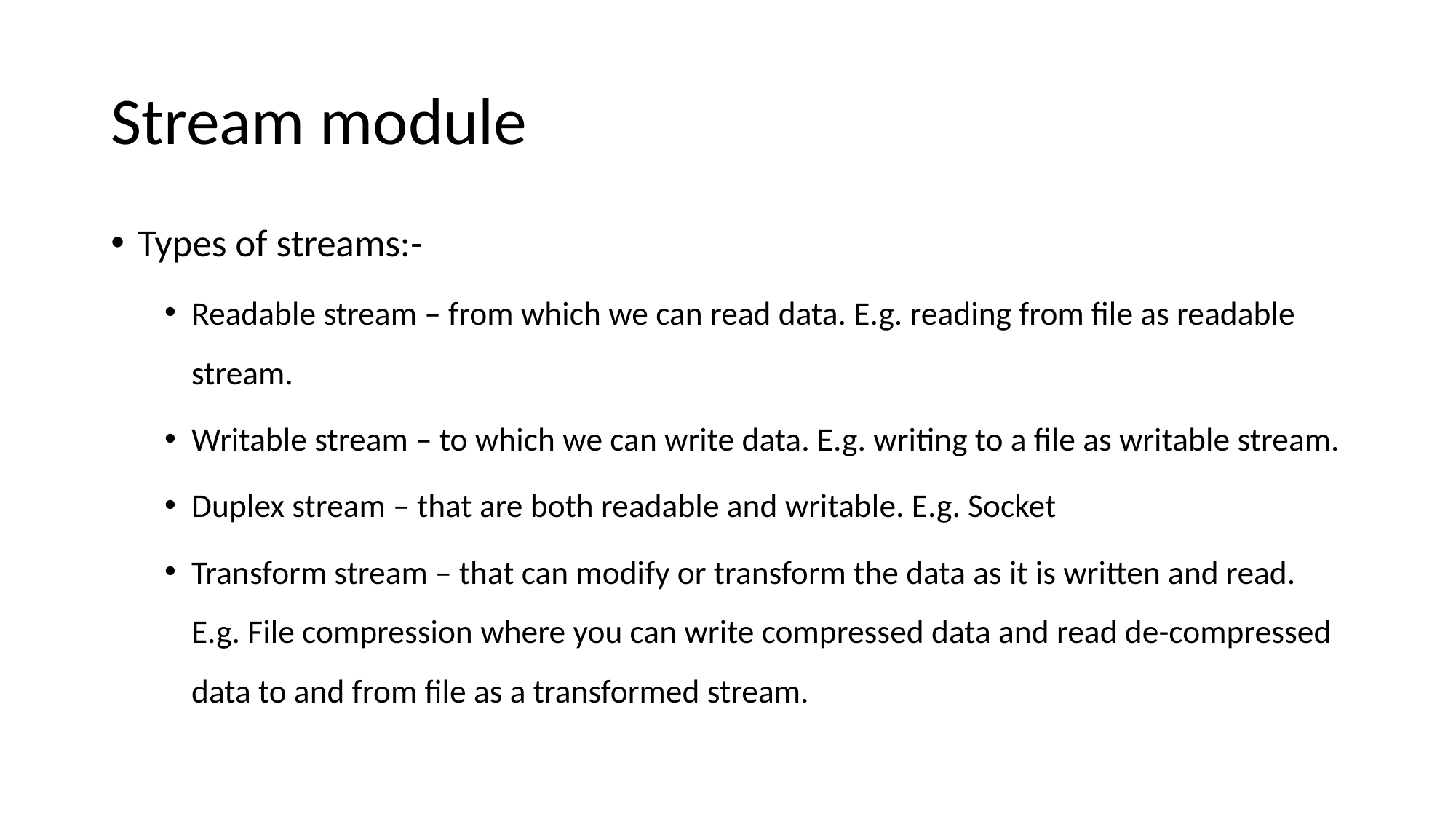

# Stream module
Types of streams:-
Readable stream – from which we can read data. E.g. reading from file as readable stream.
Writable stream – to which we can write data. E.g. writing to a file as writable stream.
Duplex stream – that are both readable and writable. E.g. Socket
Transform stream – that can modify or transform the data as it is written and read. E.g. File compression where you can write compressed data and read de-compressed data to and from file as a transformed stream.